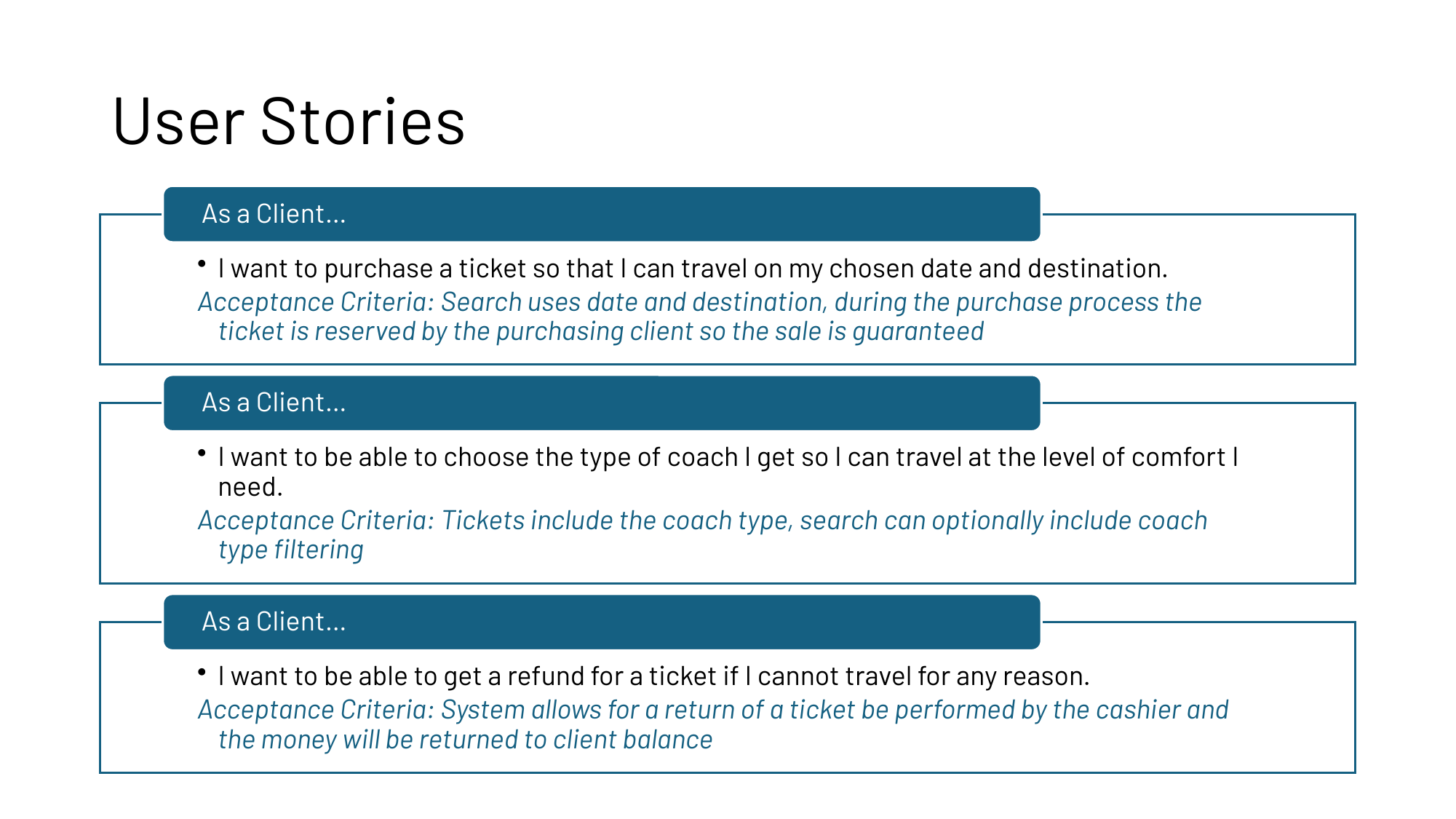

# User Stories
I want to purchase a ticket so that I can travel on my chosen date and destination.
Acceptance Criteria: Search uses date and destination, during the purchase process the ticket is reserved by the purchasing client so the sale is guaranteed
As a Client…
I want to be able to choose the type of coach I get so I can travel at the level of comfort I need.
Acceptance Criteria: Tickets include the coach type, search can optionally include coach type filtering
As a Client…
I want to be able to get a refund for a ticket if I cannot travel for any reason.
Acceptance Criteria: System allows for a return of a ticket be performed by the cashier and the money will be returned to client balance
As a Client…